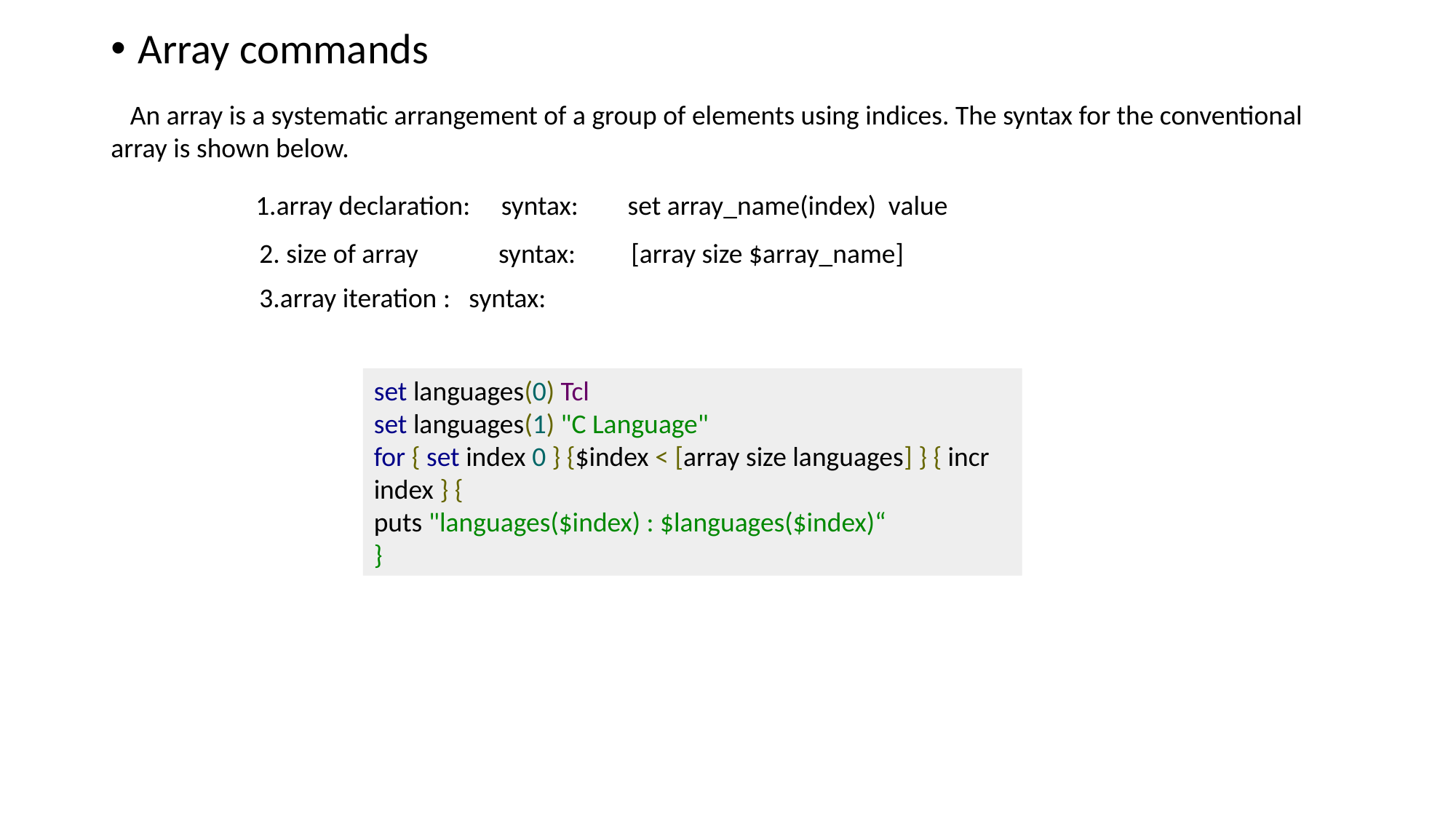

Array commands
  An array is a systematic arrangement of a group of elements using indices. The syntax for the conventional array is shown below.
               1.array declaration:     syntax:        set array_name(index)  value
                        2. size of array             syntax:         [array size $array_name]
                        3.array iteration :   syntax:

set languages(0) Tcl
set languages(1) "C Language"
for { set index 0 } {$index < [array size languages] } { incr index } {
puts "languages($index) : $languages($index)“
}